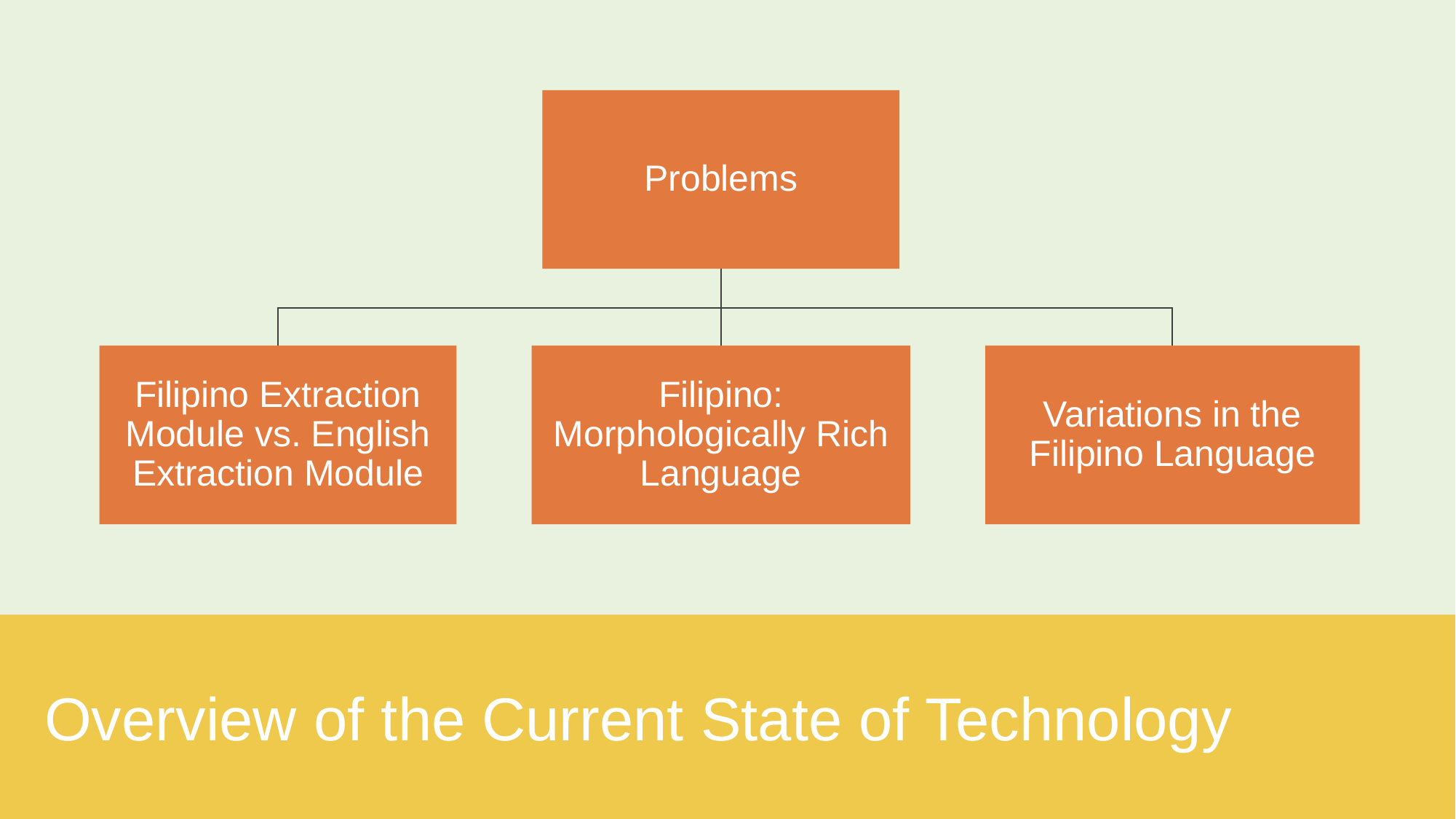

Problems
Filipino Extraction Module vs. English Extraction Module
Filipino: Morphologically Rich Language
Variations in the Filipino Language

  Overview of the Current State of Technology